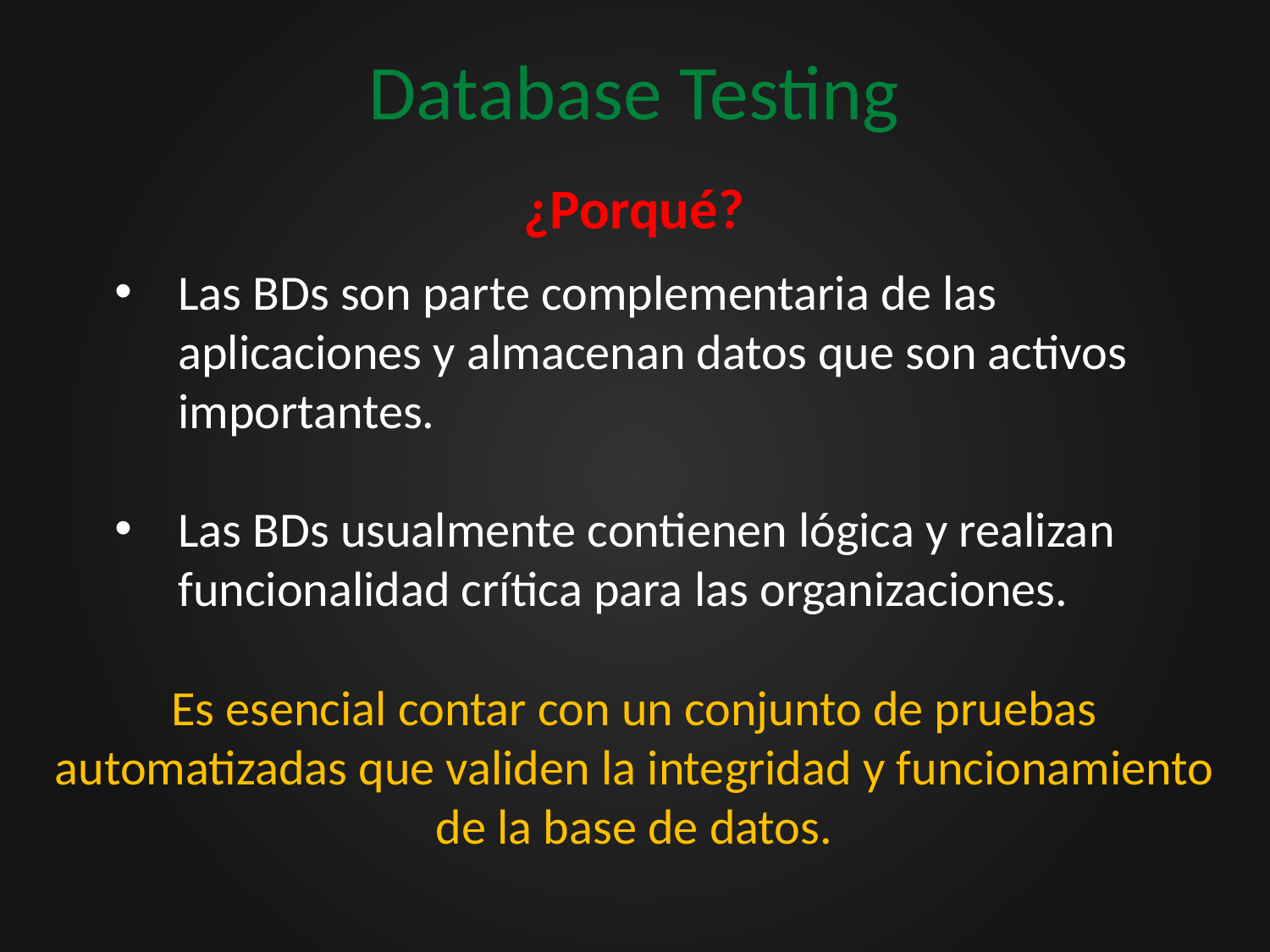

# Database Testing
¿Porqué?
Las BDs son parte complementaria de las aplicaciones y almacenan datos que son activos importantes.

Las BDs usualmente contienen lógica y realizan funcionalidad crítica para las organizaciones.
Es esencial contar con un conjunto de pruebas automatizadas que validen la integridad y funcionamiento de la base de datos.